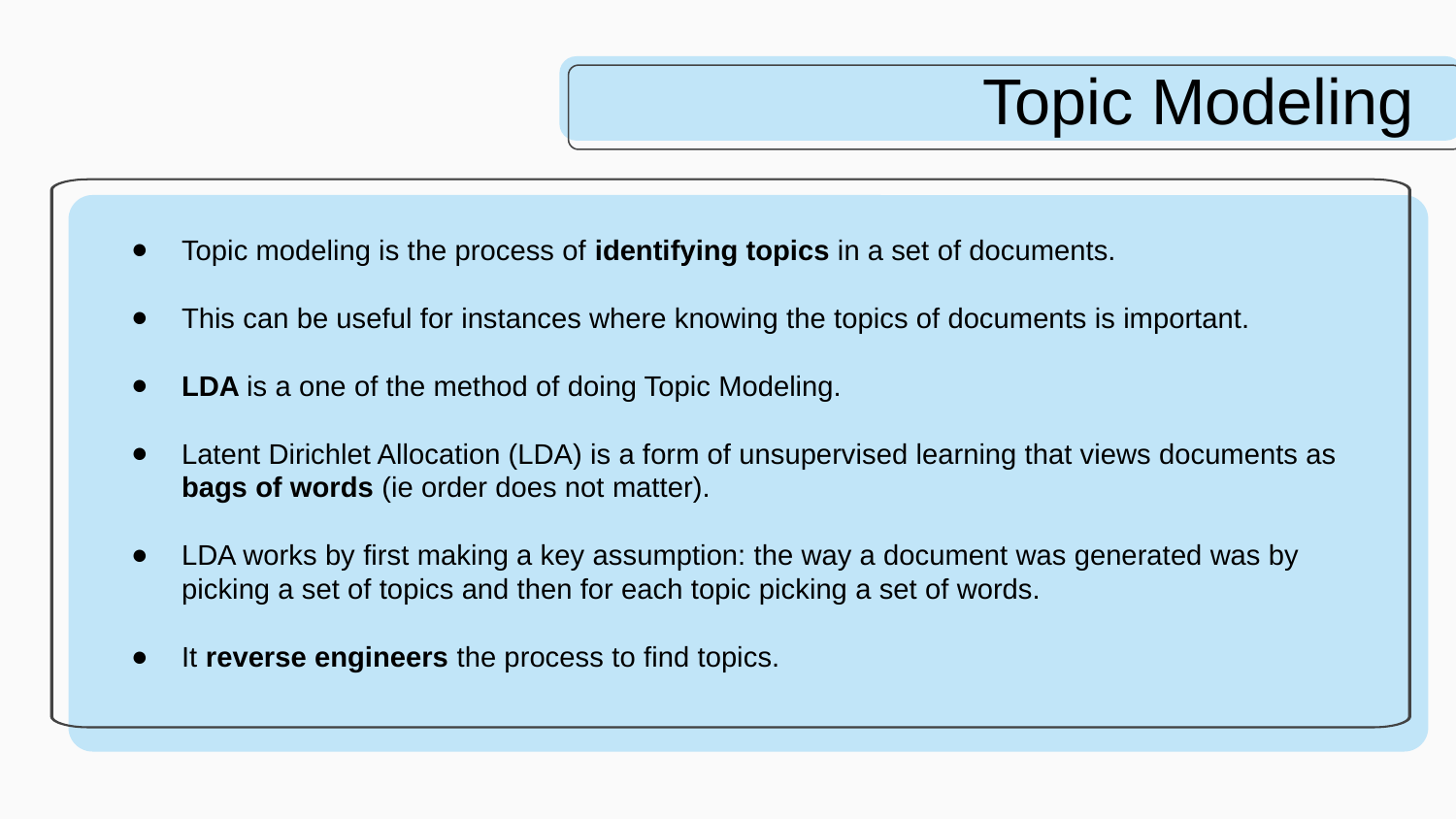

# Topic Modeling

Topic modeling is the process of identifying topics in a set of documents.

This can be useful for instances where knowing the topics of documents is important.

LDA is a one of the method of doing Topic Modeling.

Latent Dirichlet Allocation (LDA) is a form of unsupervised learning that views documents as bags of words (ie order does not matter).

LDA works by first making a key assumption: the way a document was generated was by picking a set of topics and then for each topic picking a set of words.

It reverse engineers the process to find topics.